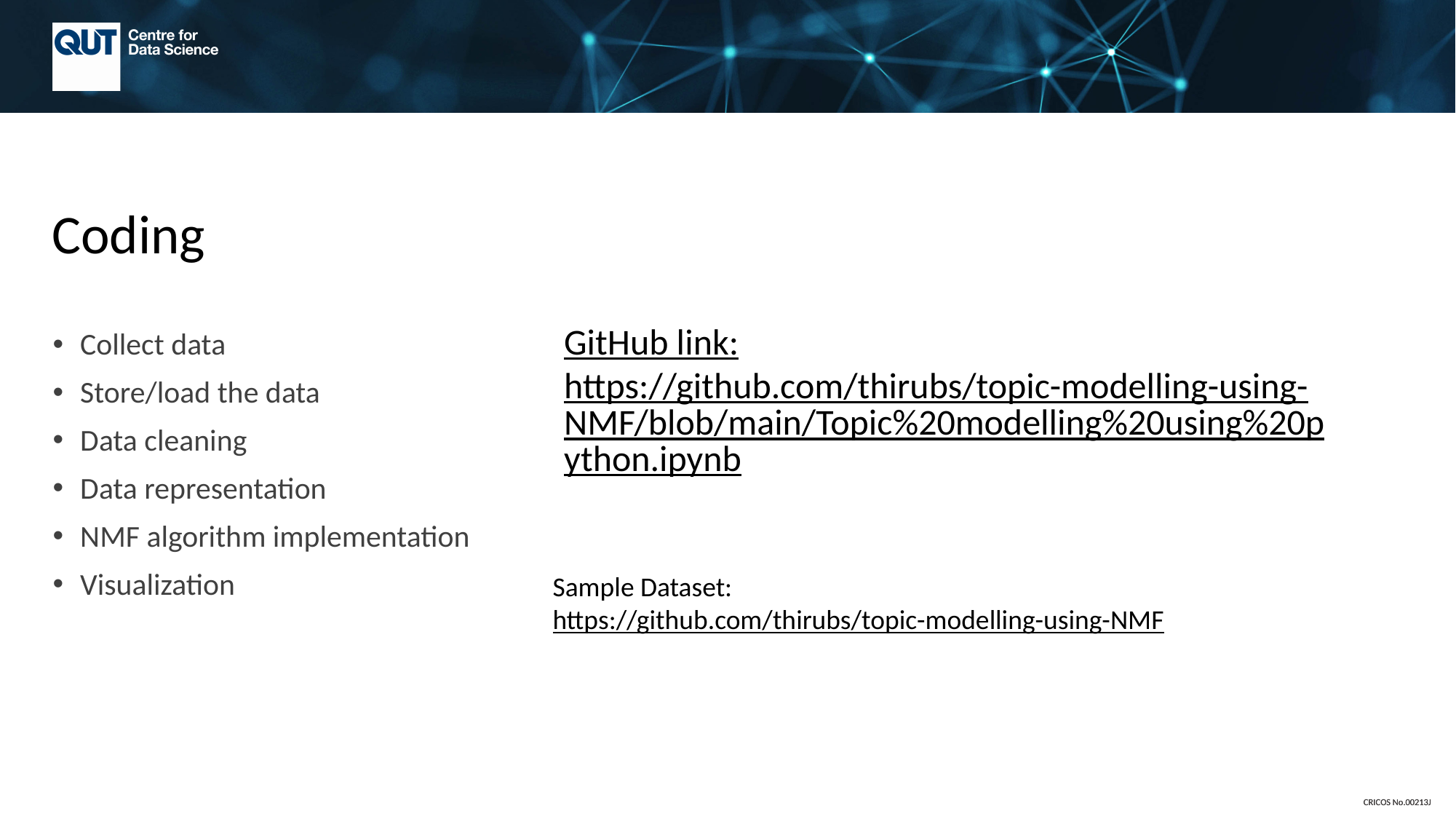

# Coding
GitHub link:
https://github.com/thirubs/topic-modelling-using-NMF/blob/main/Topic%20modelling%20using%20python.ipynb
Collect data
Store/load the data
Data cleaning
Data representation
NMF algorithm implementation
Visualization
Sample Dataset:
https://github.com/thirubs/topic-modelling-using-NMF